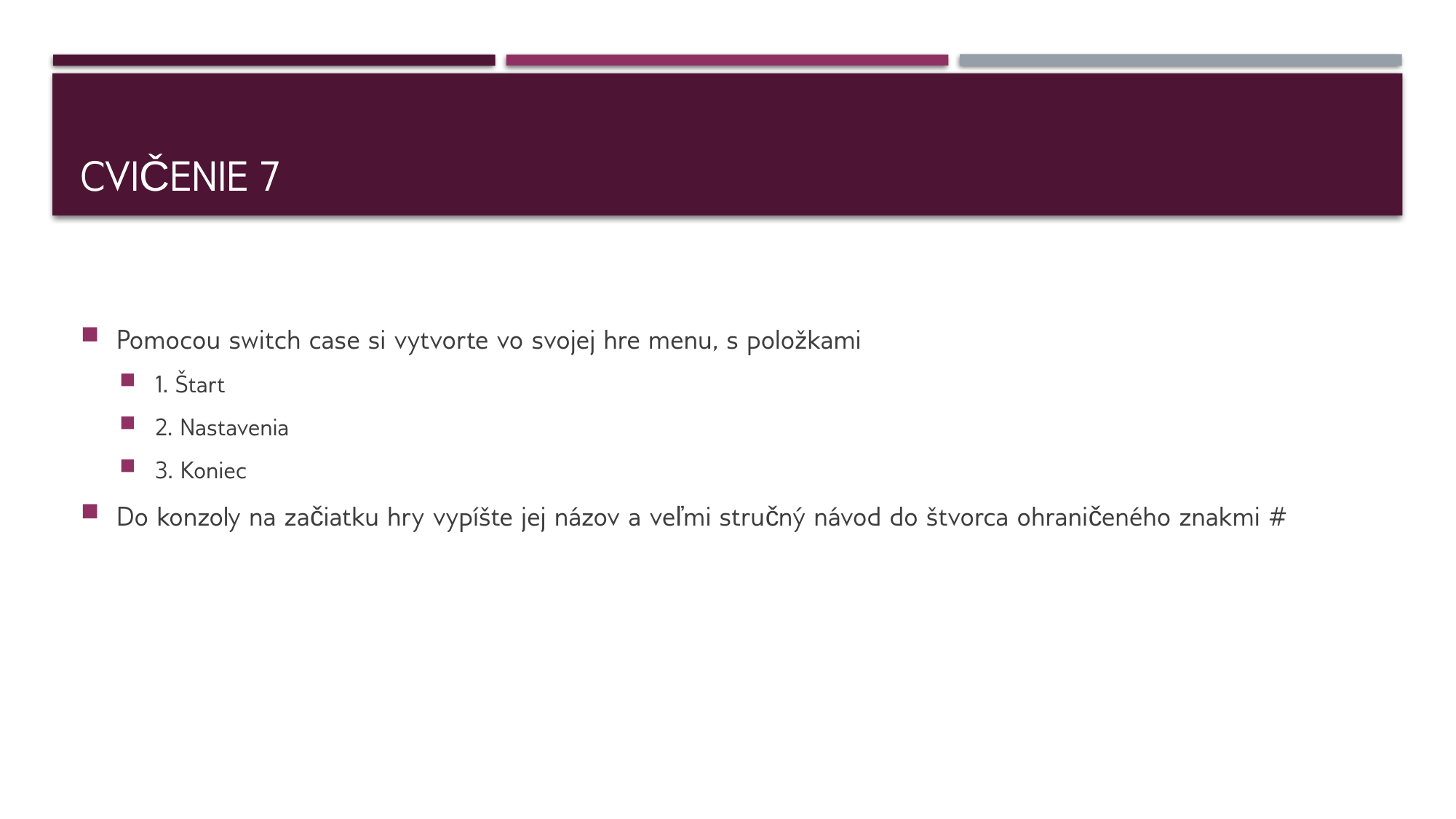

# Cvičenie 7
Pomocou switch case si vytvorte vo svojej hre menu, s položkami
1. Štart
2. Nastavenia
3. Koniec
Do konzoly na začiatku hry vypíšte jej názov a veľmi stručný návod do štvorca ohraničeného znakmi #